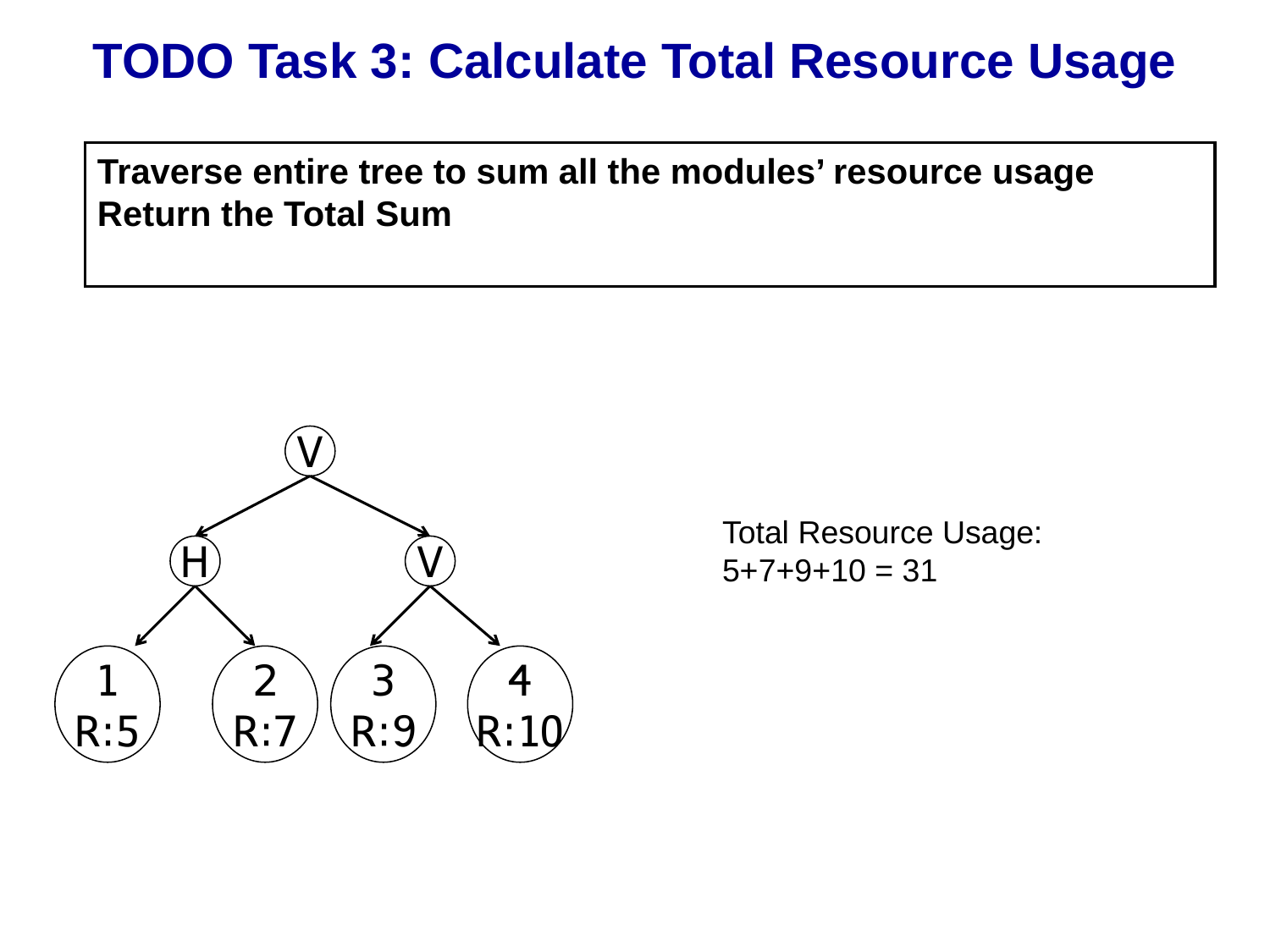

TODO Task 3: Calculate Total Resource Usage
Traverse entire tree to sum all the modules’ resource usage
Return the Total Sum

V

Total Resource Usage:
5+7+9+10 = 31
H
V

1
R:5
2
R:7
3
R:9
4
R:10